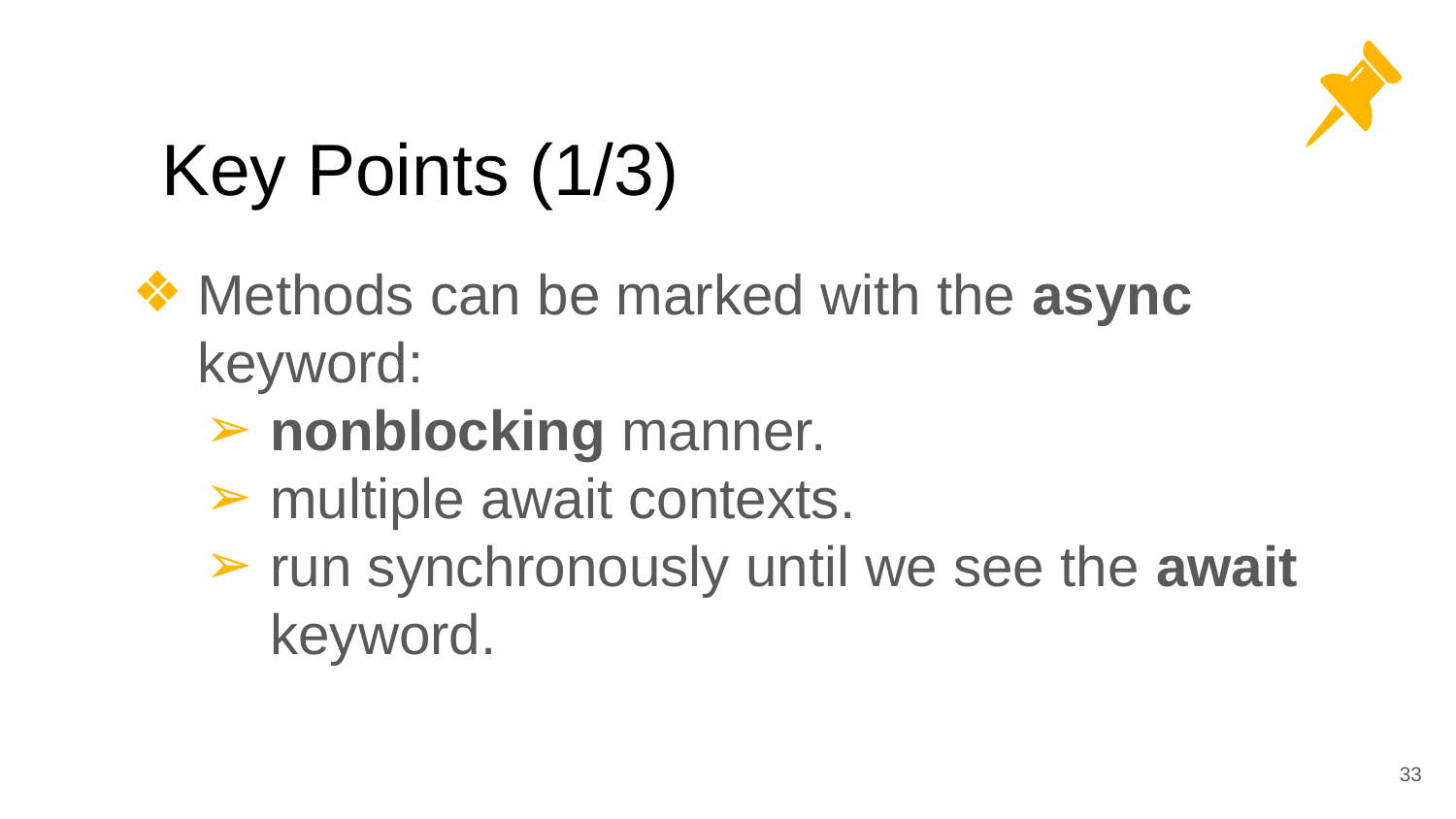

# Key Points (1/3)
Methods can be marked with the async keyword:
nonblocking manner.
multiple await contexts.
run synchronously until we see the await keyword.
33